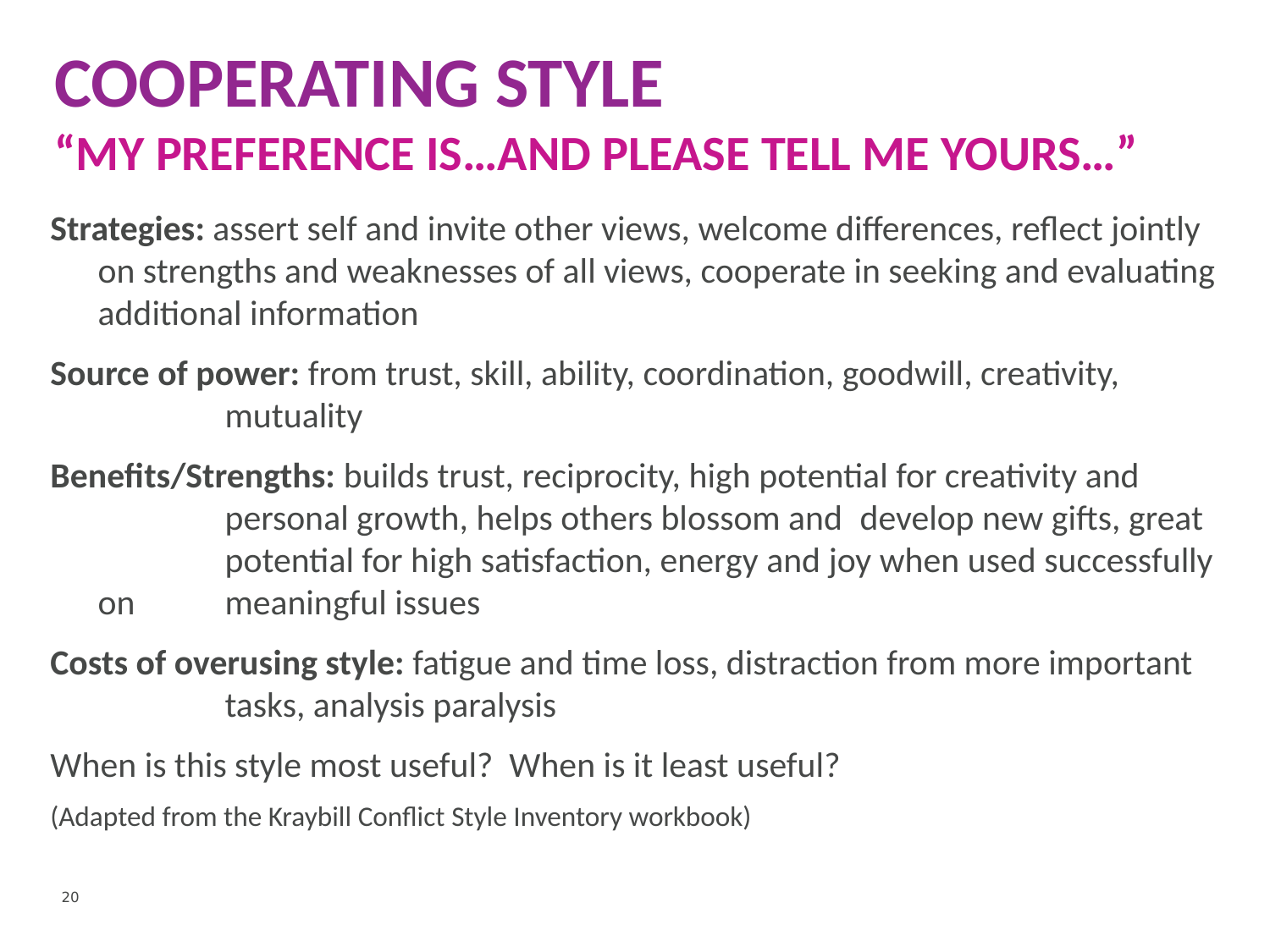

# Cooperating style “My preference is…and please tell me yours…”
Strategies: assert self and invite other views, welcome differences, reflect jointly on strengths and weaknesses of all views, cooperate in seeking and evaluating additional information
Source of power: from trust, skill, ability, coordination, goodwill, creativity, 	mutuality
Benefits/Strengths: builds trust, reciprocity, high potential for creativity and 	personal growth, helps others blossom and 	develop new gifts, great 	potential for high satisfaction, energy and joy when used successfully on 	meaningful issues
Costs of overusing style: fatigue and time loss, distraction from more important 	tasks, analysis paralysis
When is this style most useful?  When is it least useful?
(Adapted from the Kraybill Conflict Style Inventory workbook)

20